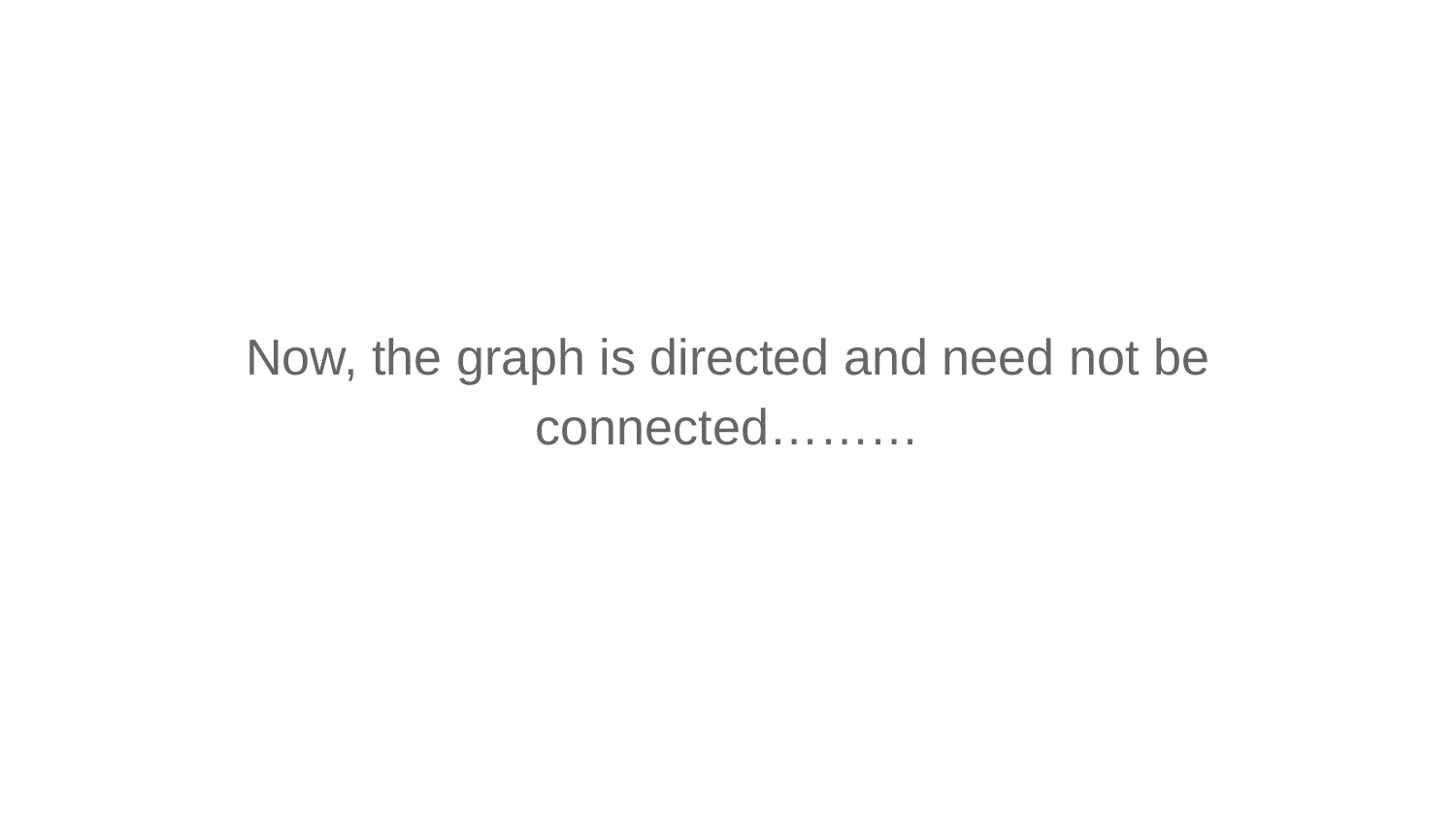

Now, the graph is directed and need not be connected………